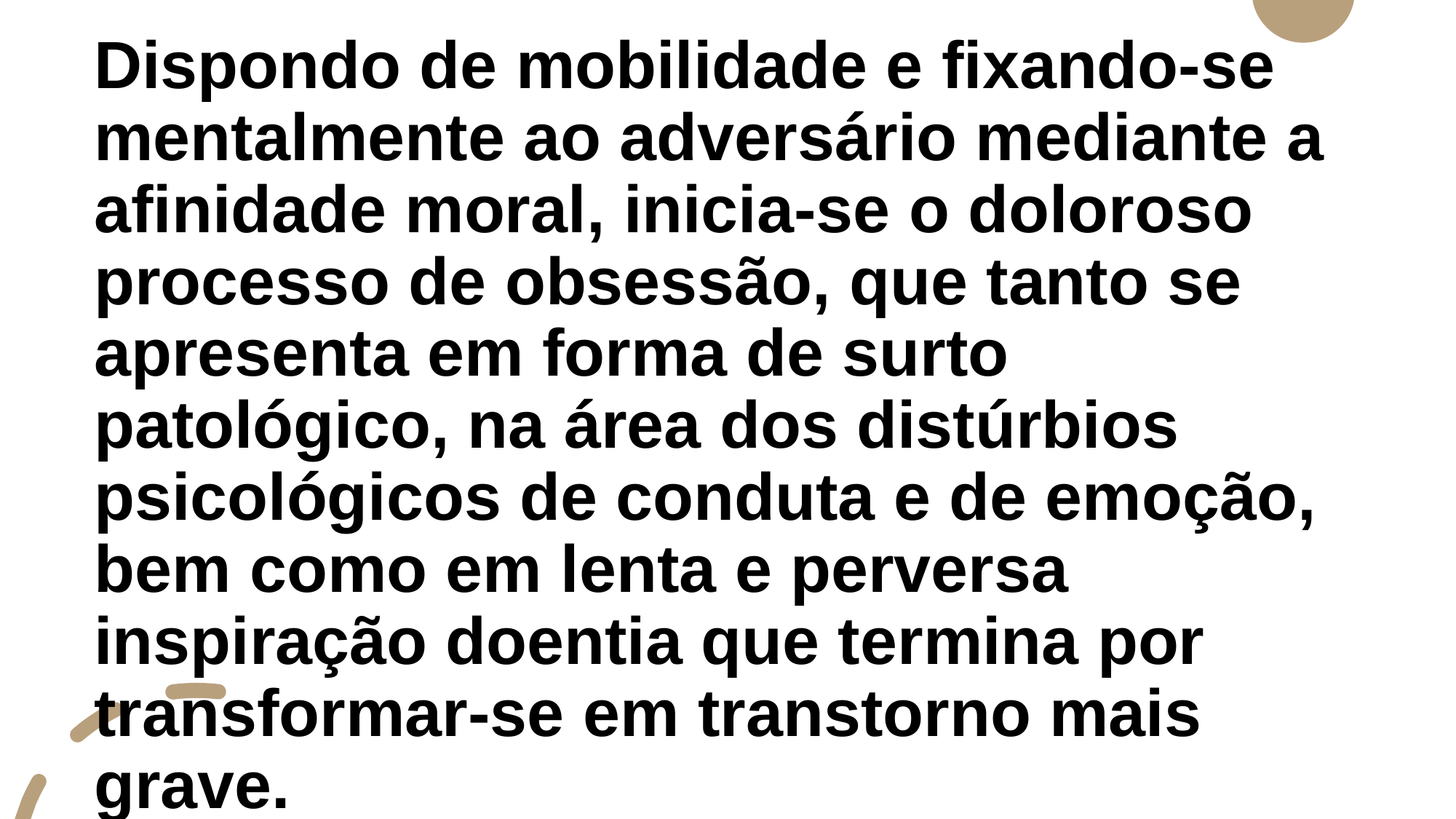

Dispondo de mobilidade e fixando-se mentalmente ao adversário mediante a afinidade moral, inicia-se o doloroso processo de obsessão, que tanto se apresenta em forma de surto patológico, na área dos distúrbios psicológicos de conduta e de emoção, bem como em lenta e perversa inspiração doentia que termina por transformar-se em transtorno mais grave.